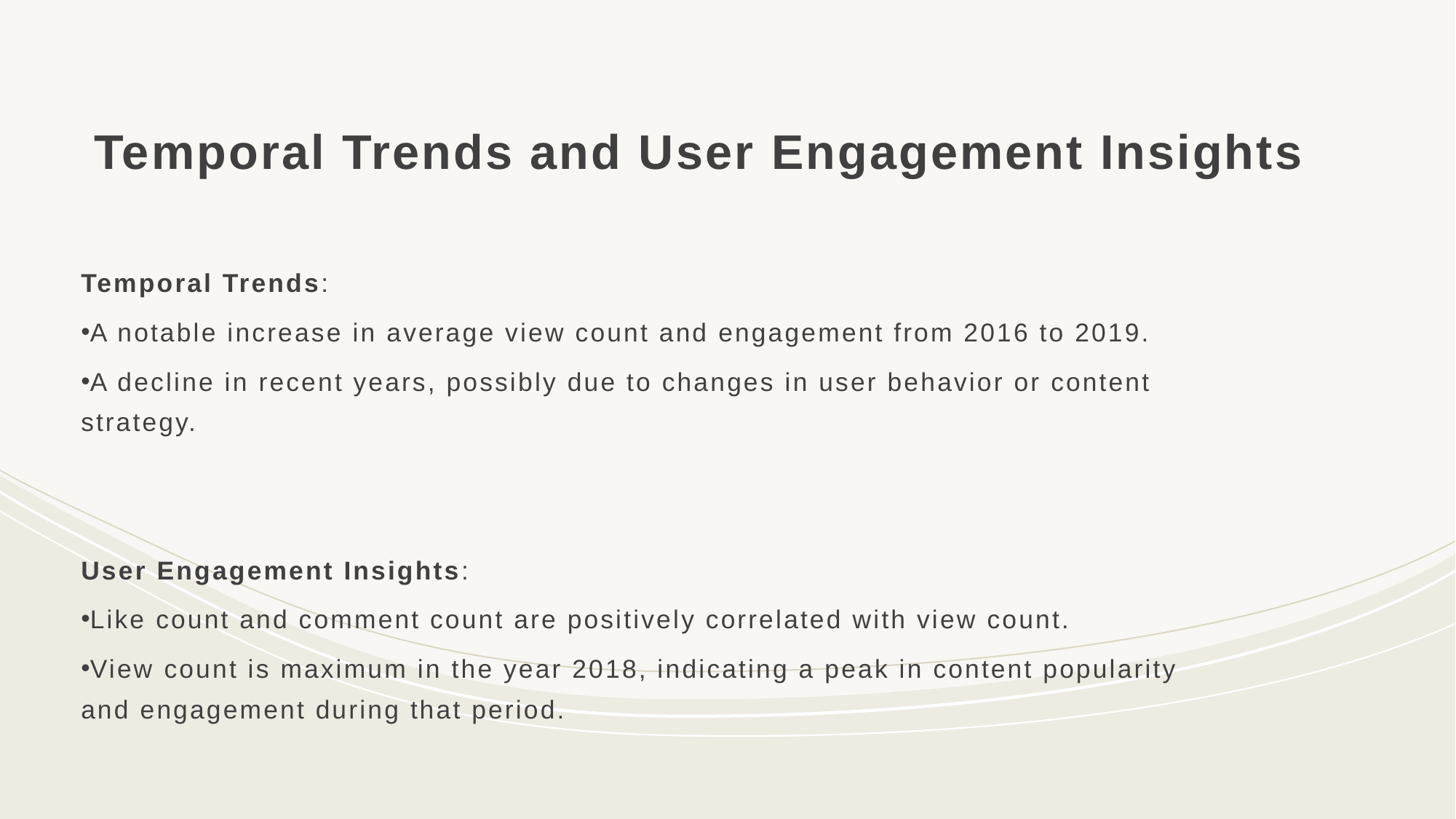

# Temporal Trends and User Engagement Insights
Temporal Trends:
A notable increase in average view count and engagement from 2016 to 2019.
A decline in recent years, possibly due to changes in user behavior or content strategy.

User Engagement Insights:
Like count and comment count are positively correlated with view count.
View count is maximum in the year 2018, indicating a peak in content popularity and engagement during that period.